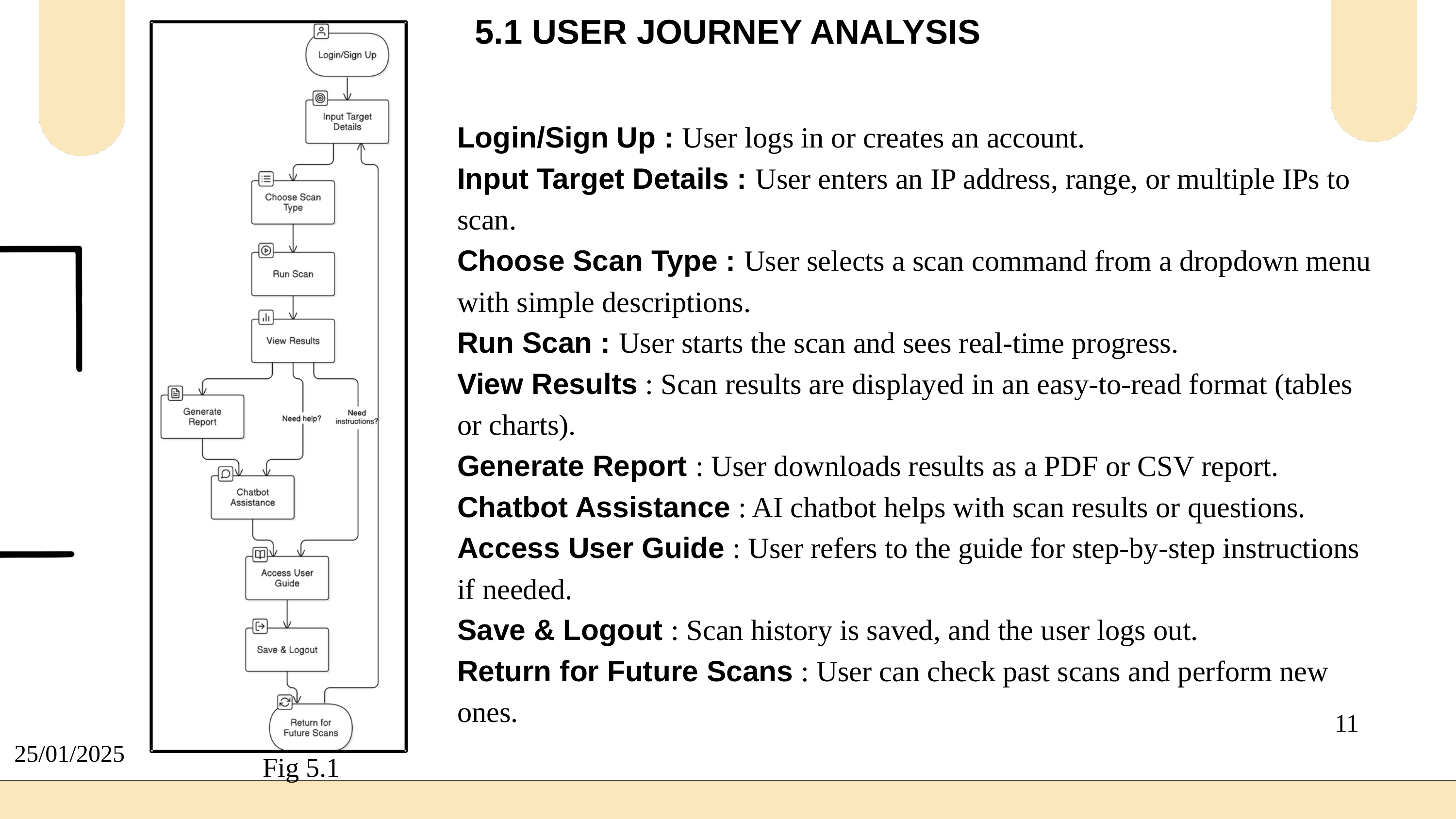

5.1 USER JOURNEY ANALYSIS

Login/Sign Up : User logs in or creates an account.
Input Target Details : User enters an IP address, range, or multiple IPs to scan.
Choose Scan Type : User selects a scan command from a dropdown menu with simple descriptions.
Run Scan : User starts the scan and sees real-time progress.
View Results : Scan results are displayed in an easy-to-read format (tables or charts).
Generate Report : User downloads results as a PDF or CSV report.
Chatbot Assistance : AI chatbot helps with scan results or questions.
Access User Guide : User refers to the guide for step-by-step instructions if needed.
Save & Logout : Scan history is saved, and the user logs out.
Return for Future Scans : User can check past scans and perform new ones.

11

25/01/2025

Fig 5.1